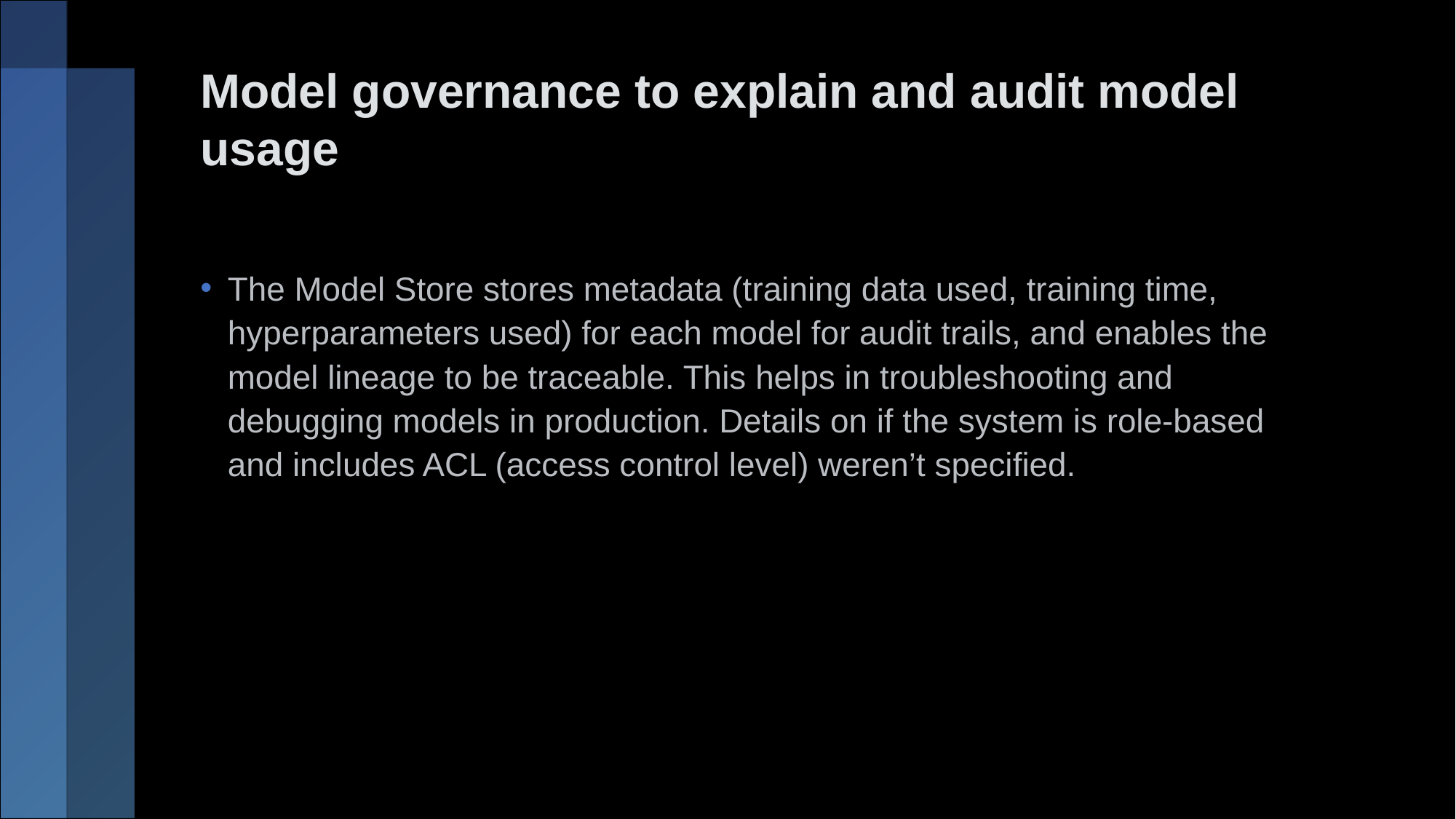

# Model governance to explain and audit model usage
The Model Store stores metadata (training data used, training time, hyperparameters used) for each model for audit trails, and enables the model lineage to be traceable. This helps in troubleshooting and debugging models in production. Details on if the system is role-based and includes ACL (access control level) weren’t specified.